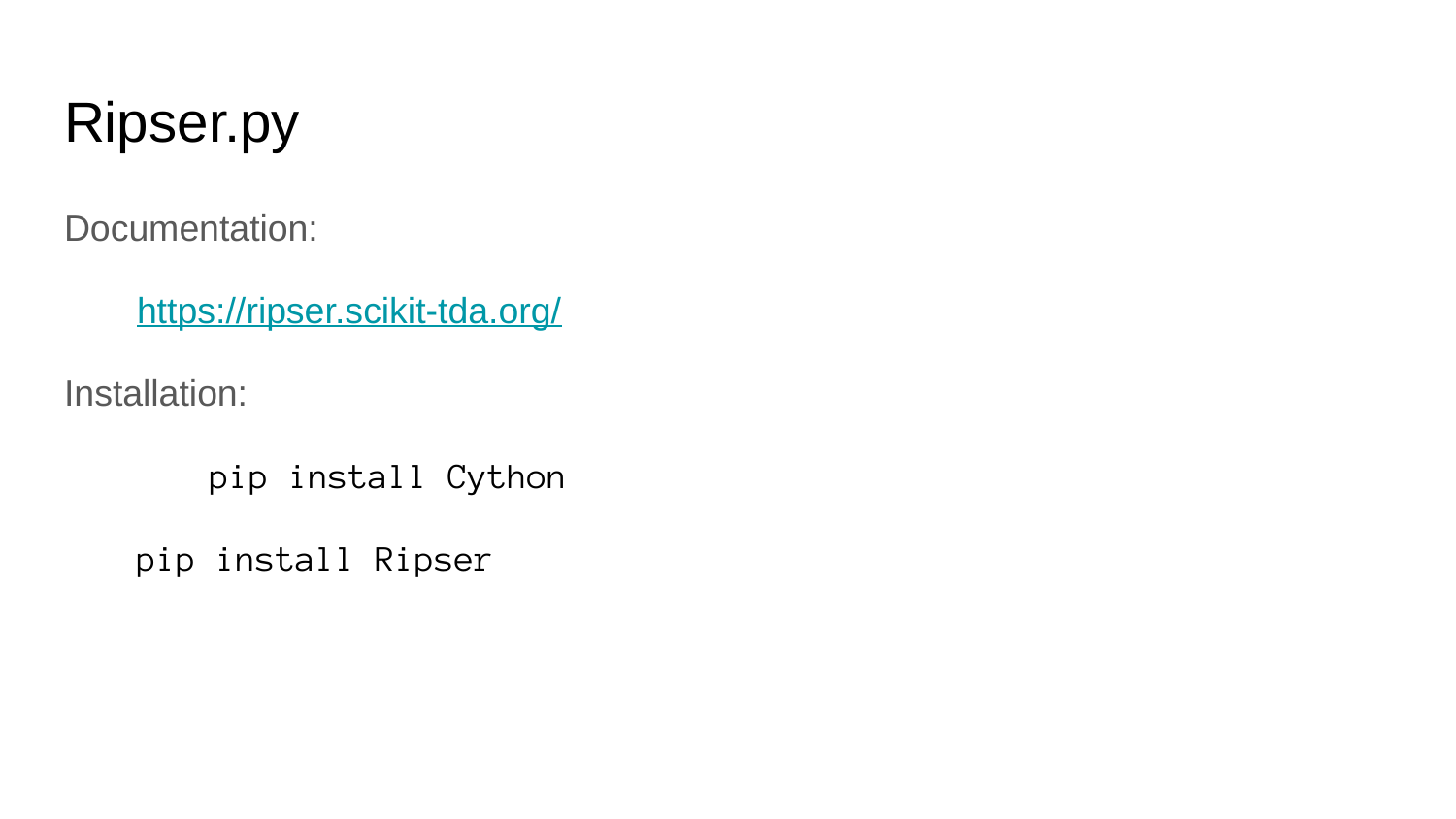

# Ripser.py
Documentation:
https://ripser.scikit-tda.org/
Installation:
	pip install Cython
pip install Ripser